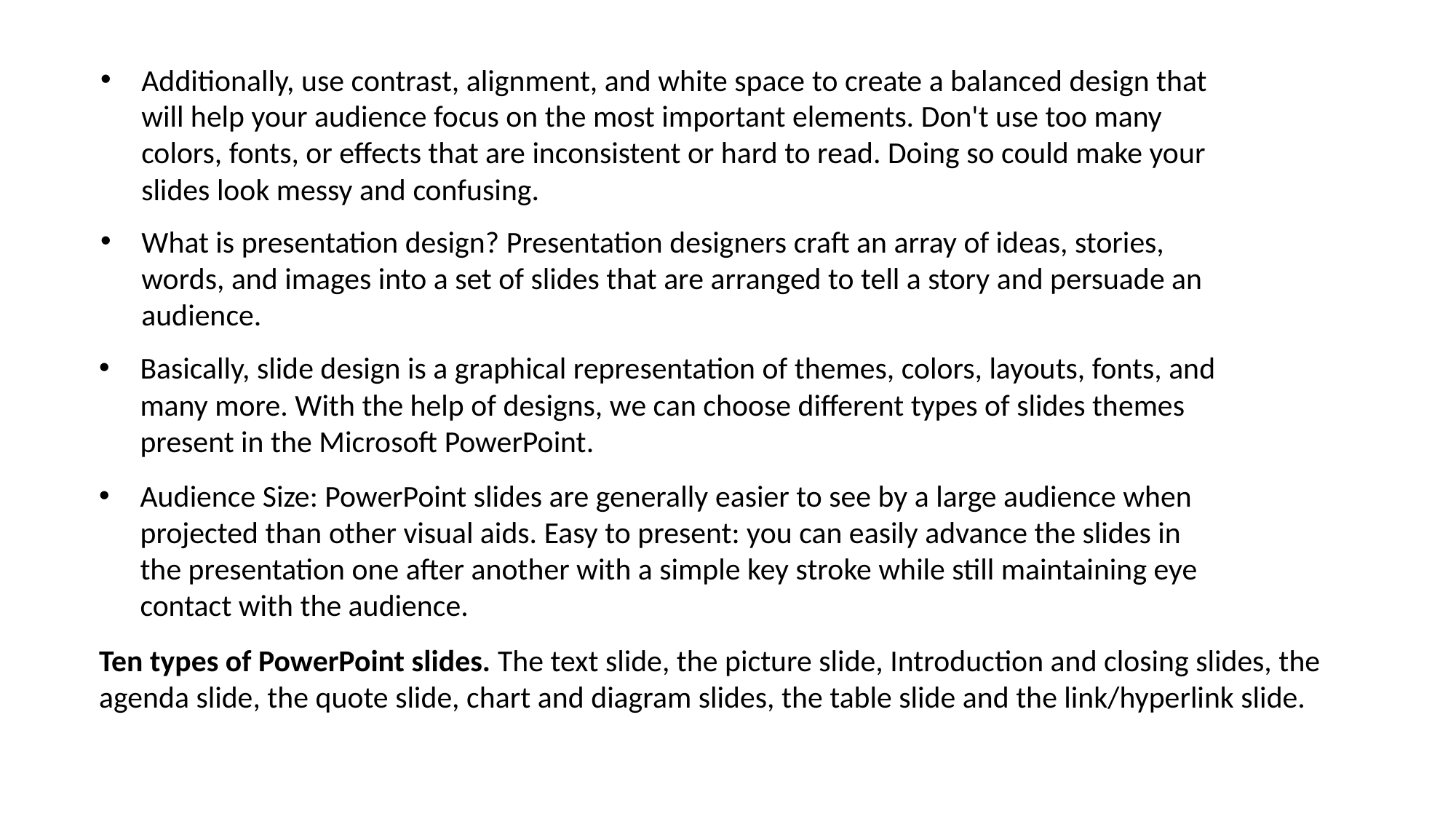

Additionally, use contrast, alignment, and white space to create a balanced design that will help your audience focus on the most important elements. Don't use too many colors, fonts, or effects that are inconsistent or hard to read. Doing so could make your slides look messy and confusing.
What is presentation design? Presentation designers craft an array of ideas, stories, words, and images into a set of slides that are arranged to tell a story and persuade an audience.
Basically, slide design is a graphical representation of themes, colors, layouts, fonts, and many more. With the help of designs, we can choose different types of slides themes present in the Microsoft PowerPoint.
Audience Size: PowerPoint slides are generally easier to see by a large audience when projected than other visual aids. Easy to present: you can easily advance the slides in the presentation one after another with a simple key stroke while still maintaining eye contact with the audience.
Ten types of PowerPoint slides. The text slide, the picture slide, Introduction and closing slides, the agenda slide, the quote slide, chart and diagram slides, the table slide and the link/hyperlink slide.